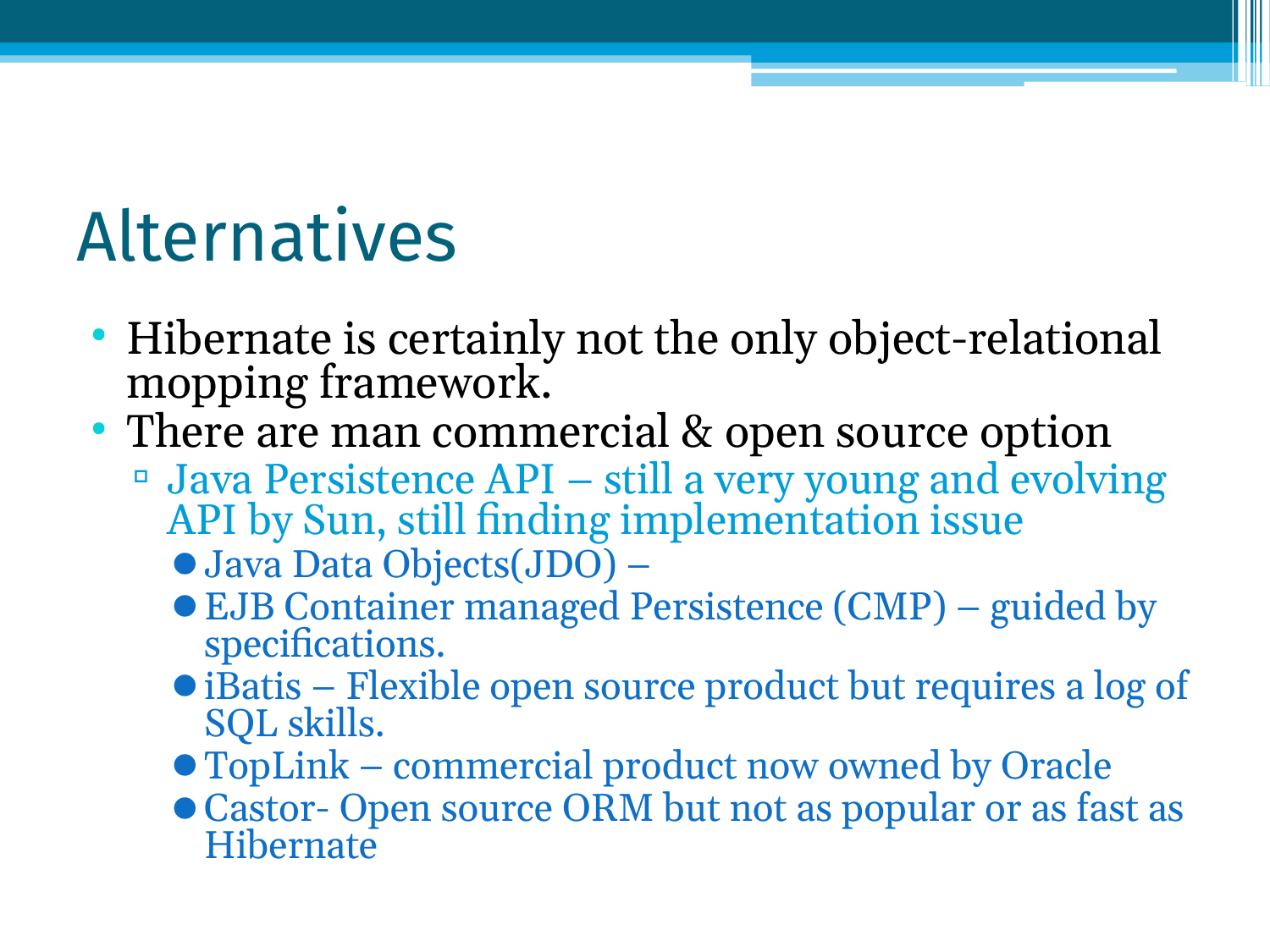

# Alternatives
Hibernate is certainly not the only object-relational mopping framework.
There are man commercial & open source option
Java Persistence API – still a very young and evolving API by Sun, still finding implementation issue
Java Data Objects(JDO) –
EJB Container managed Persistence (CMP) – guided by specifications.
iBatis – Flexible open source product but requires a log of SQL skills.
TopLink – commercial product now owned by Oracle
Castor- Open source ORM but not as popular or as fast as Hibernate